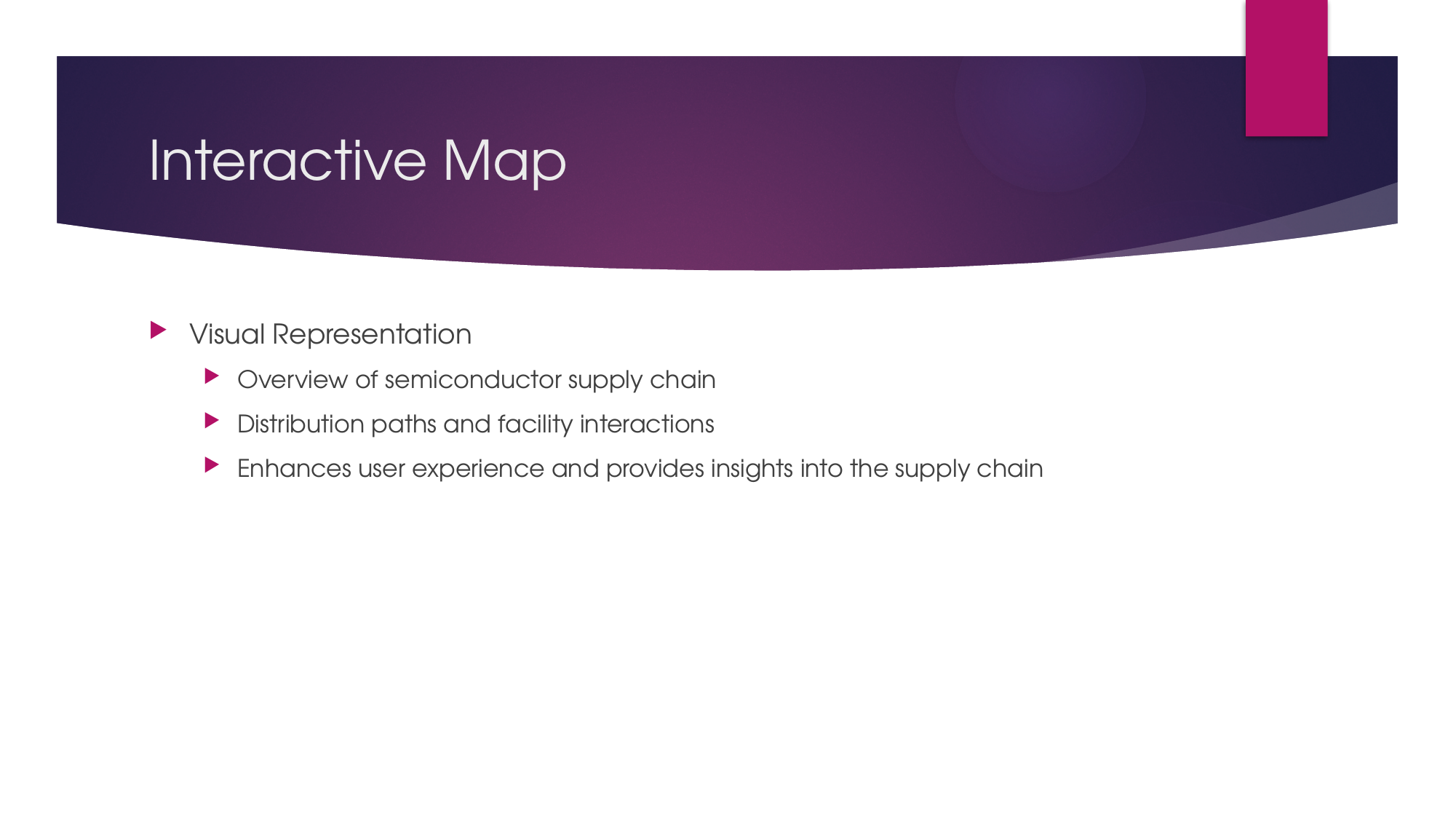

# Interactive Map
Visual Representation
Overview of semiconductor supply chain
Distribution paths and facility interactions
Enhances user experience and provides insights into the supply chain